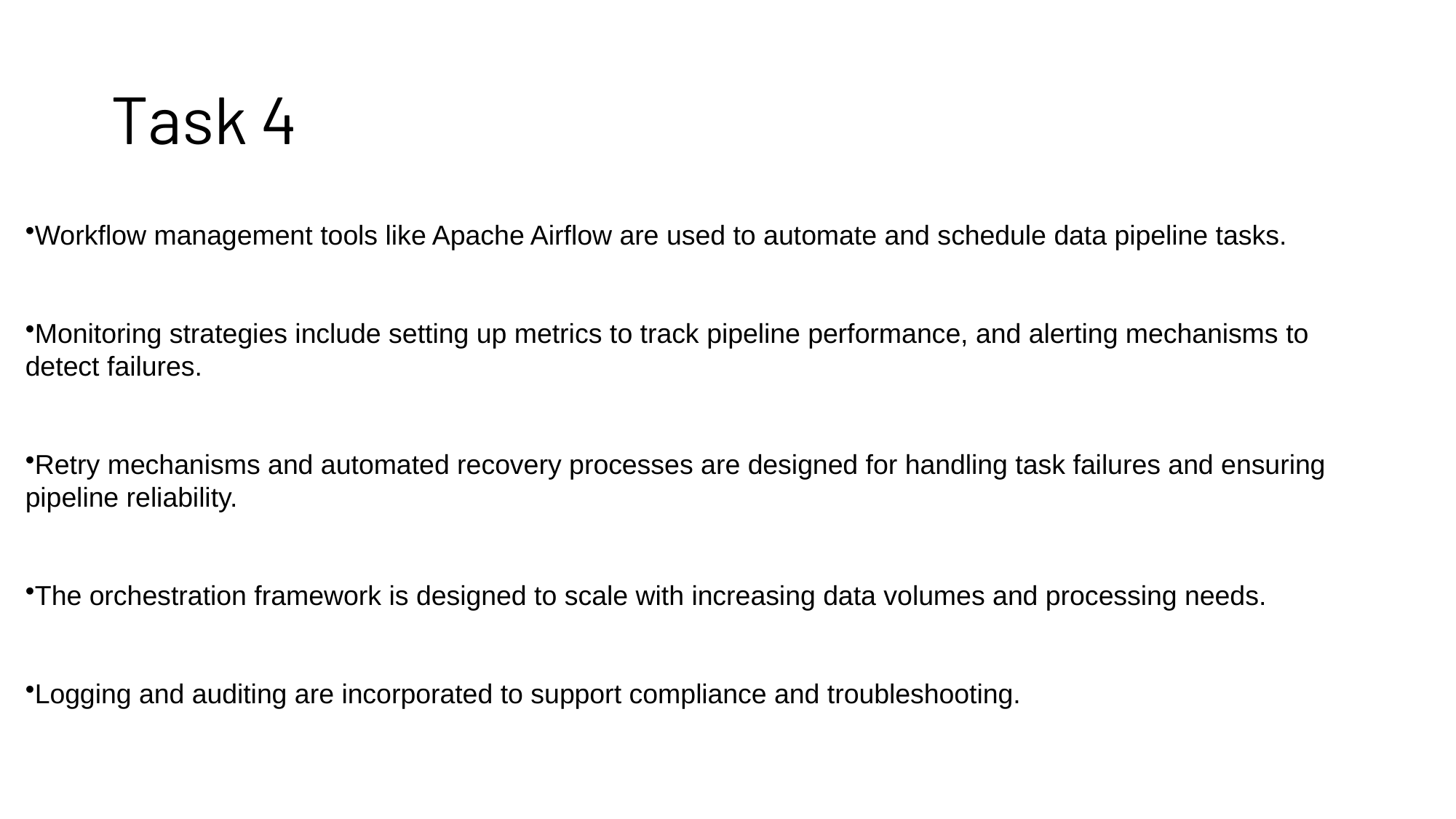

# Task 4

Workflow management tools like Apache Airflow are used to automate and schedule data pipeline tasks.

Monitoring strategies include setting up metrics to track pipeline performance, and alerting mechanisms to detect failures.

Retry mechanisms and automated recovery processes are designed for handling task failures and ensuring pipeline reliability.

The orchestration framework is designed to scale with increasing data volumes and processing needs.

Logging and auditing are incorporated to support compliance and troubleshooting.